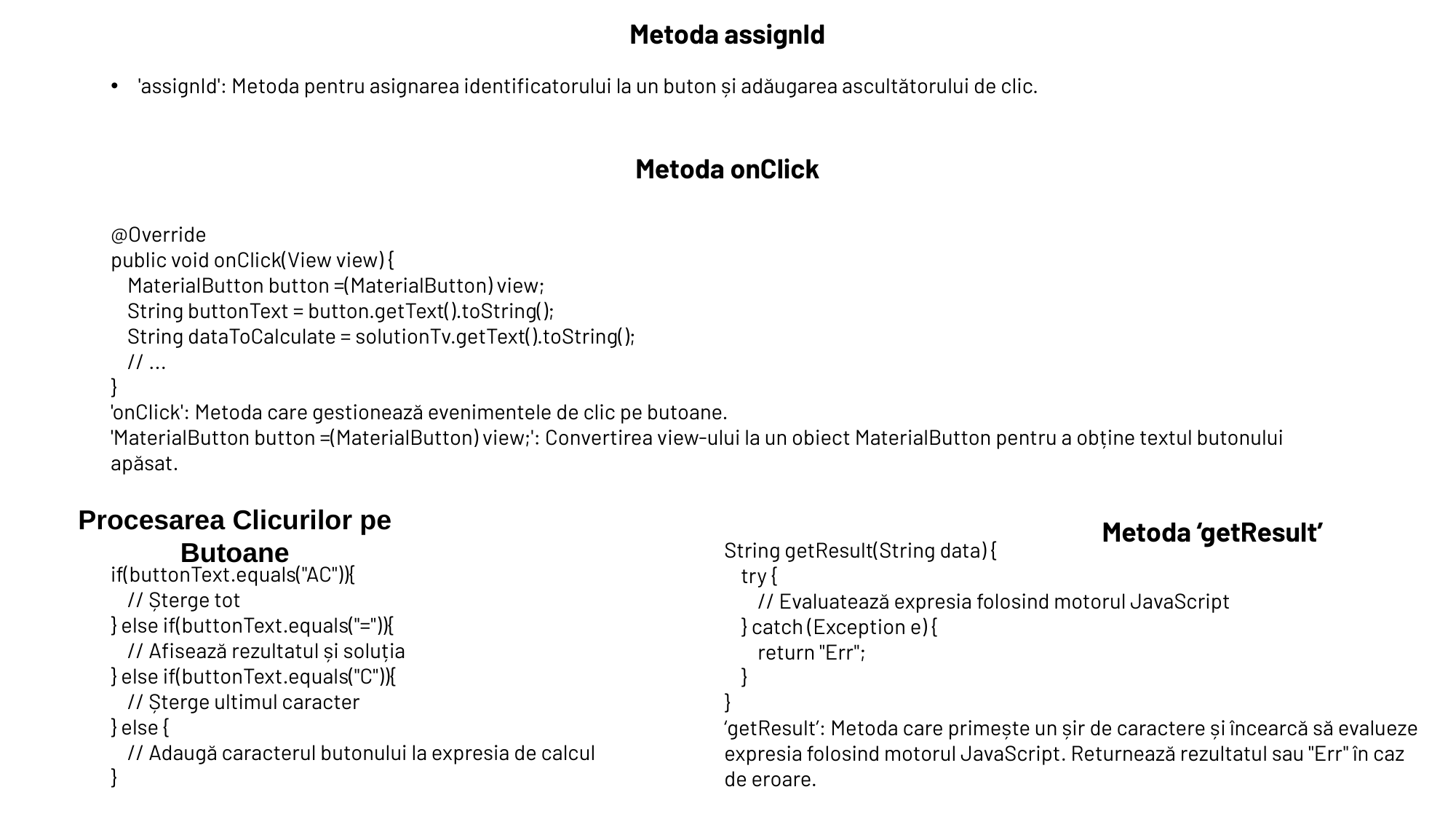

# Metoda assignId
'assignId': Metoda pentru asignarea identificatorului la un buton și adăugarea ascultătorului de clic.
Metoda onClick
@Override
public void onClick(View view) {
    MaterialButton button =(MaterialButton) view;
    String buttonText = button.getText().toString();
    String dataToCalculate = solutionTv.getText().toString();
    // ...
}
'onClick': Metoda care gestionează evenimentele de clic pe butoane.
'MaterialButton button =(MaterialButton) view;': Convertirea view-ului la un obiect MaterialButton pentru a obține textul butonului apăsat.
Procesarea Clicurilor pe Butoane
Metoda ‘getResult’
String getResult(String data) {
    try {
        // Evaluatează expresia folosind motorul JavaScript
    } catch (Exception e) {
        return "Err";
    }
}
‘getResult’: Metoda care primește un șir de caractere și încearcă să evalueze expresia folosind motorul JavaScript. Returnează rezultatul sau "Err" în caz de eroare.
if(buttonText.equals("AC")){
    // Șterge tot
} else if(buttonText.equals("=")){
    // Afisează rezultatul și soluția
} else if(buttonText.equals("C")){
    // Șterge ultimul caracter
} else {
    // Adaugă caracterul butonului la expresia de calcul
}